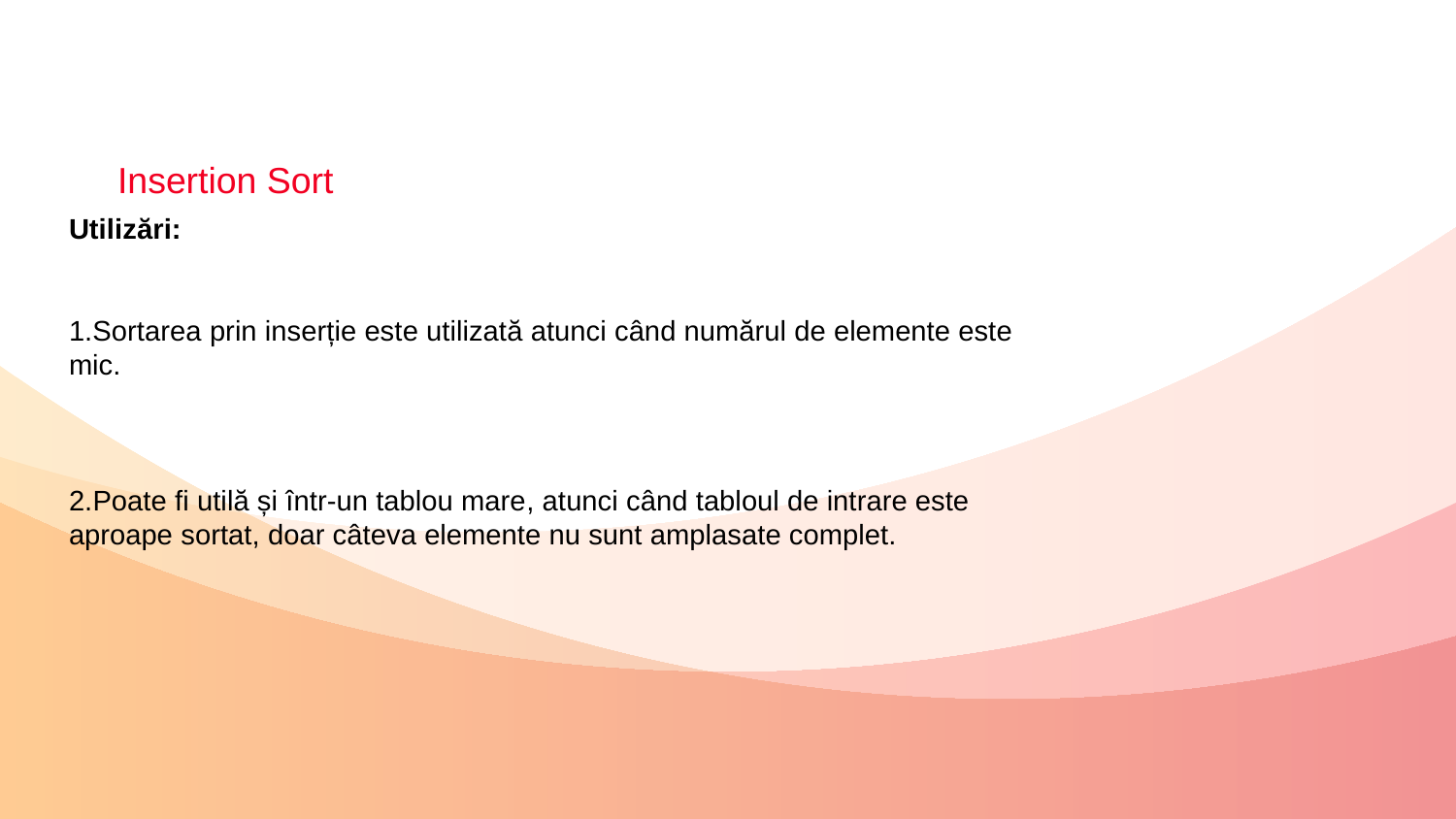

# Insertion Sort
Utilizări:

1.Sortarea prin inserție este utilizată atunci când numărul de elemente este mic.

2.Poate fi utilă și într-un tablou mare, atunci când tabloul de intrare este aproape sortat, doar câteva elemente nu sunt amplasate complet.